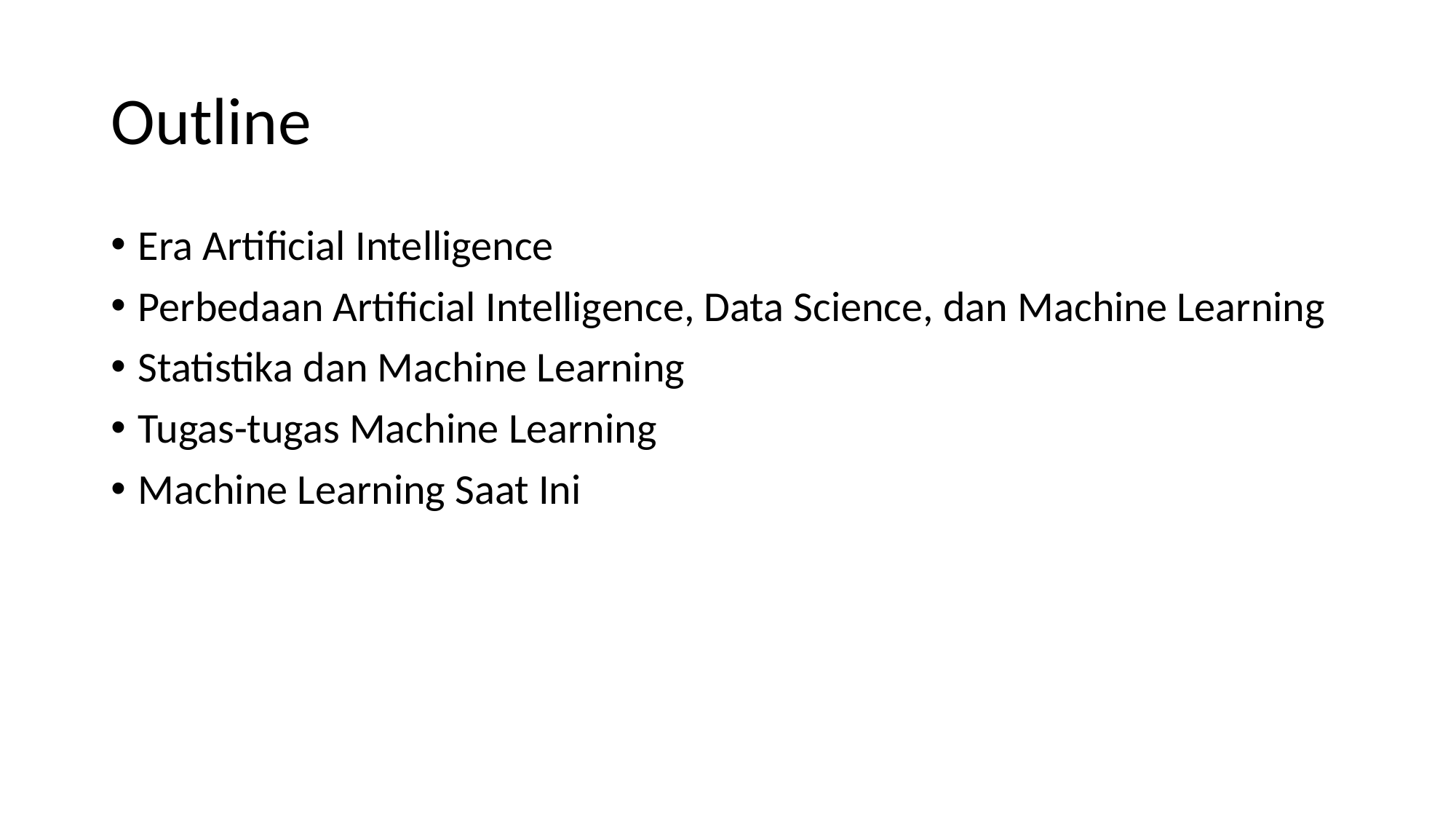

# Outline
Era Artificial Intelligence
Perbedaan Artificial Intelligence, Data Science, dan Machine Learning
Statistika dan Machine Learning
Tugas-tugas Machine Learning
Machine Learning Saat Ini